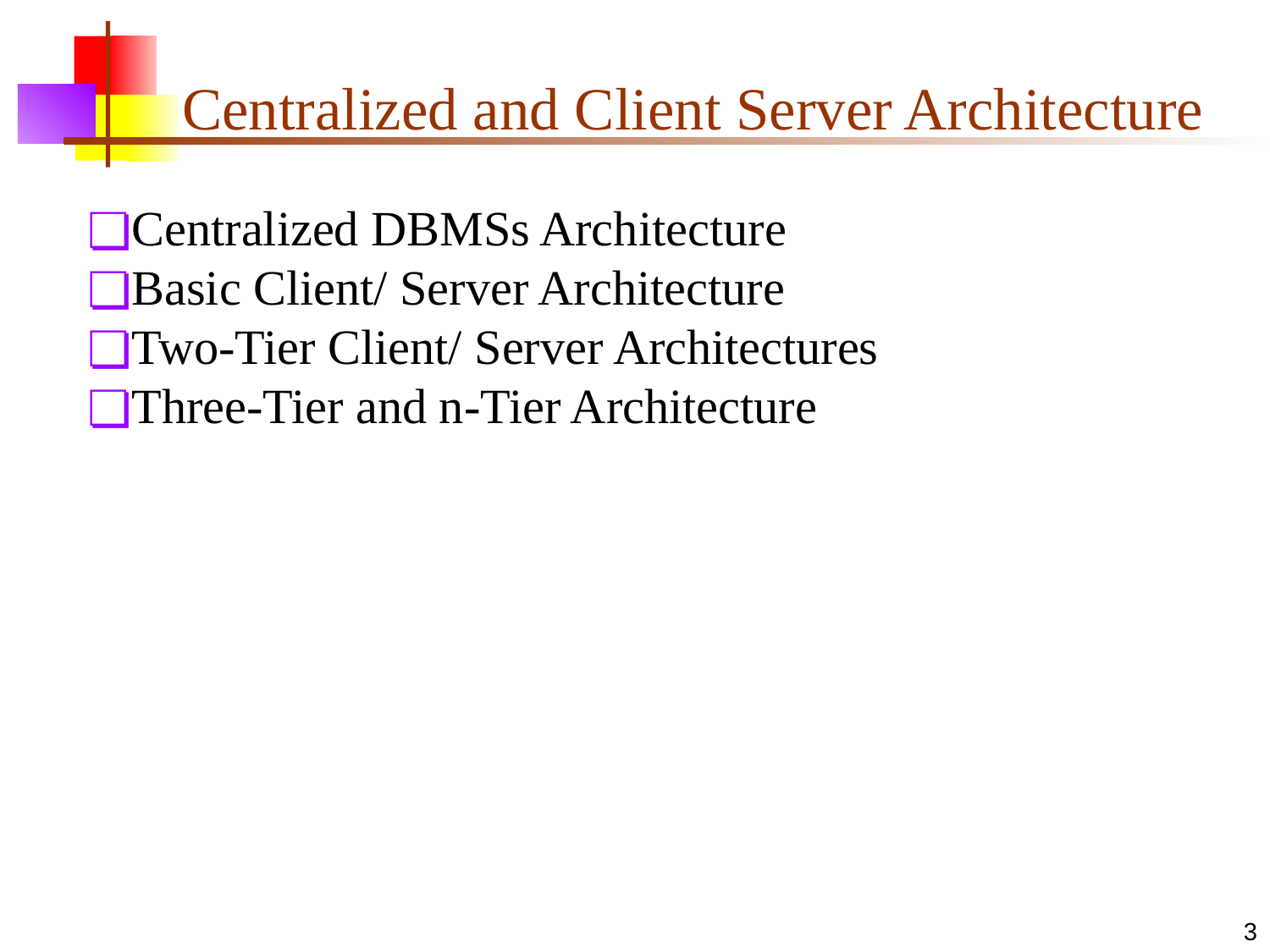

# Centralized and Client Server Architecture
Centralized DBMSs Architecture
Basic Client/ Server Architecture
Two-Tier Client/ Server Architectures
Three-Tier and n-Tier Architecture
3